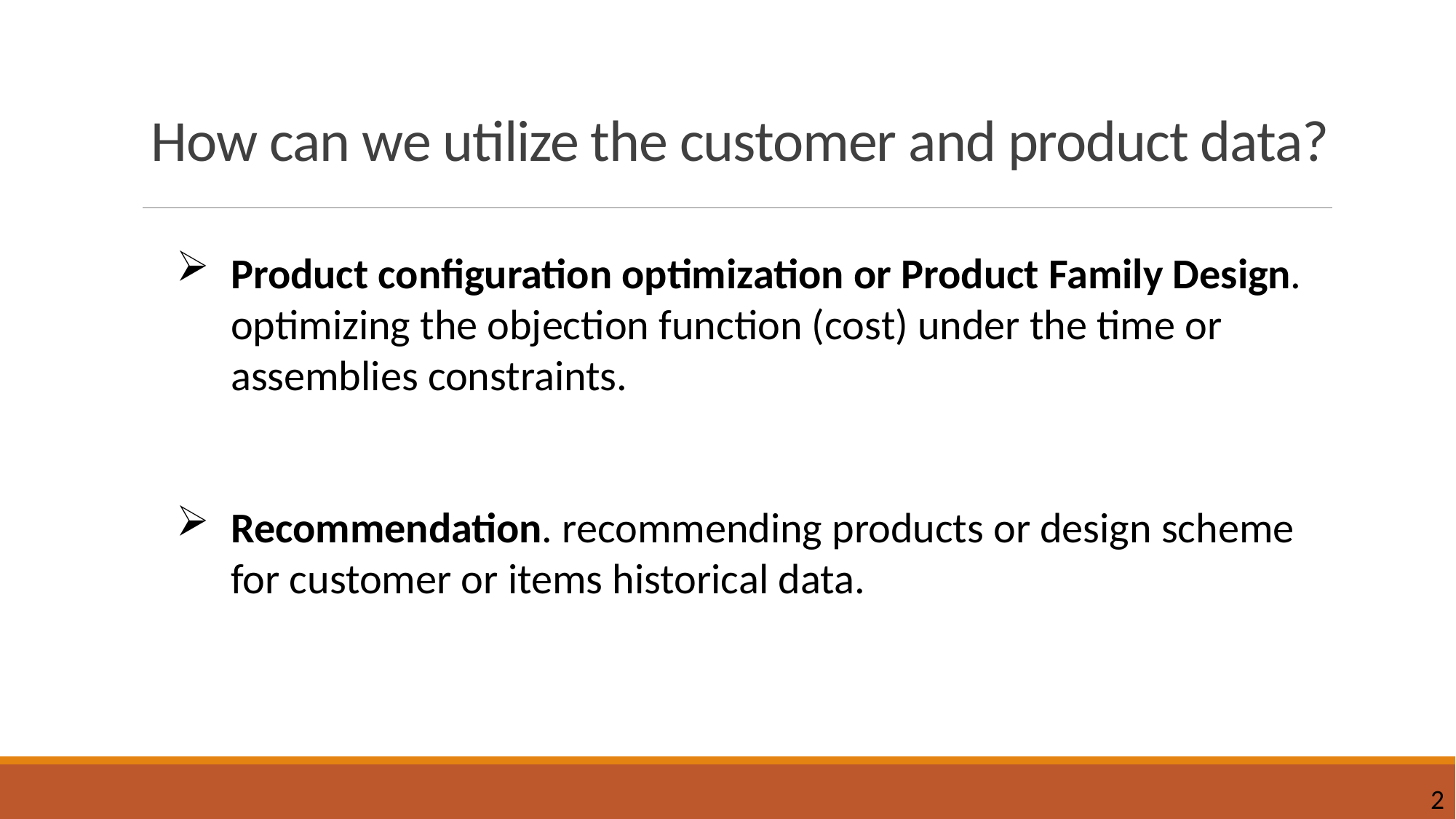

# How can we utilize the customer and product data?
Product configuration optimization or Product Family Design. optimizing the objection function (cost) under the time or assemblies constraints.

Recommendation. recommending products or design scheme for customer or items historical data.

2